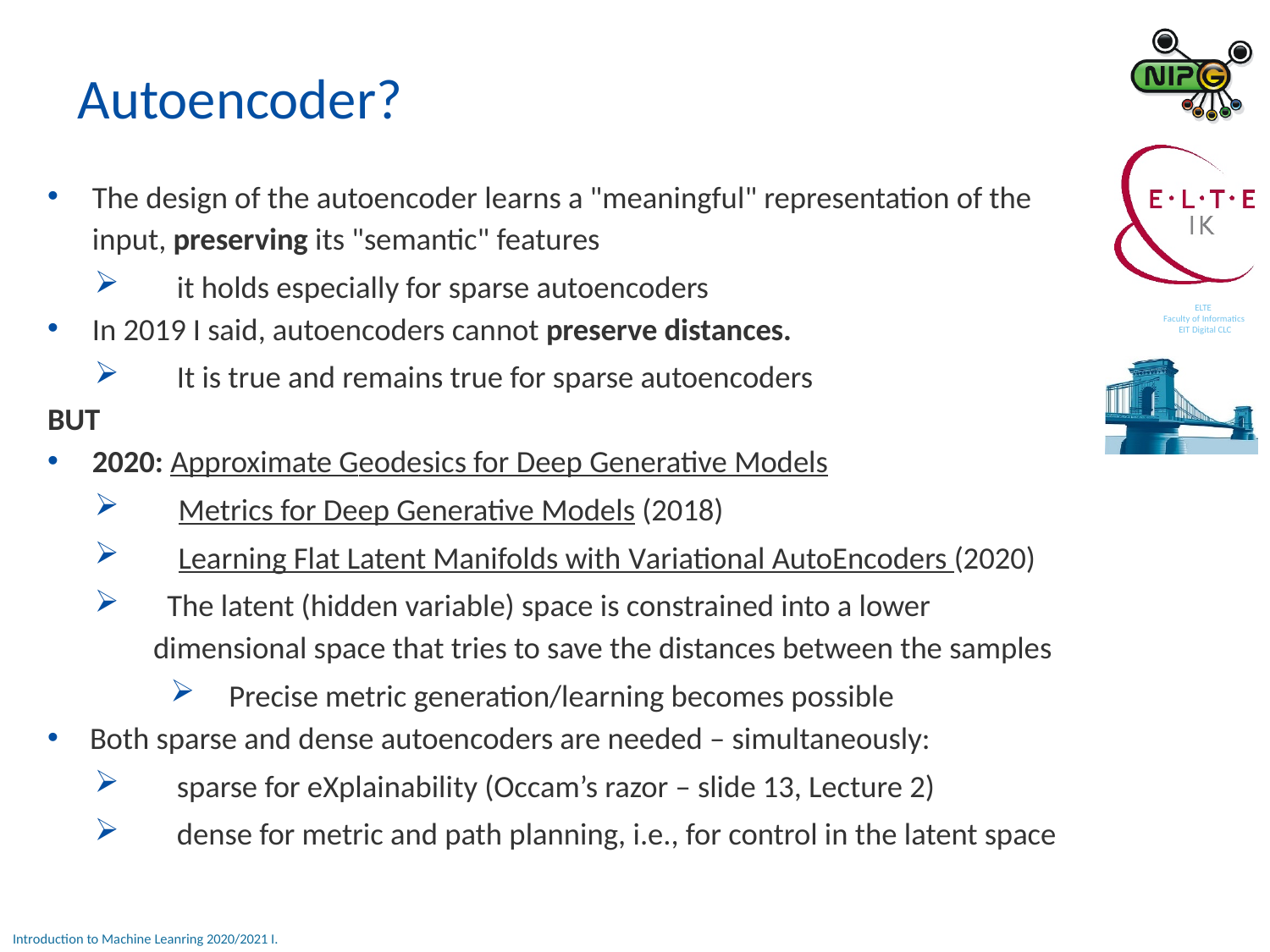

Autoencoder?
The design of the autoencoder learns a "meaningful" representation of the input, preserving its "semantic" features
it holds especially for sparse autoencoders
In 2019 I said, autoencoders cannot preserve distances.
It is true and remains true for sparse autoencoders
BUT
2020: Approximate Geodesics for Deep Generative Models
  Metrics for Deep Generative Models (2018)
  Learning Flat Latent Manifolds with Variational AutoEncoders (2020)
  The latent (hidden variable) space is constrained into a lower dimensional space that tries to save the distances between the samples
Precise metric generation/learning becomes possible
Both sparse and dense autoencoders are needed – simultaneously:
sparse for eXplainability (Occam’s razor – slide 13, Lecture 2)
dense for metric and path planning, i.e., for control in the latent space